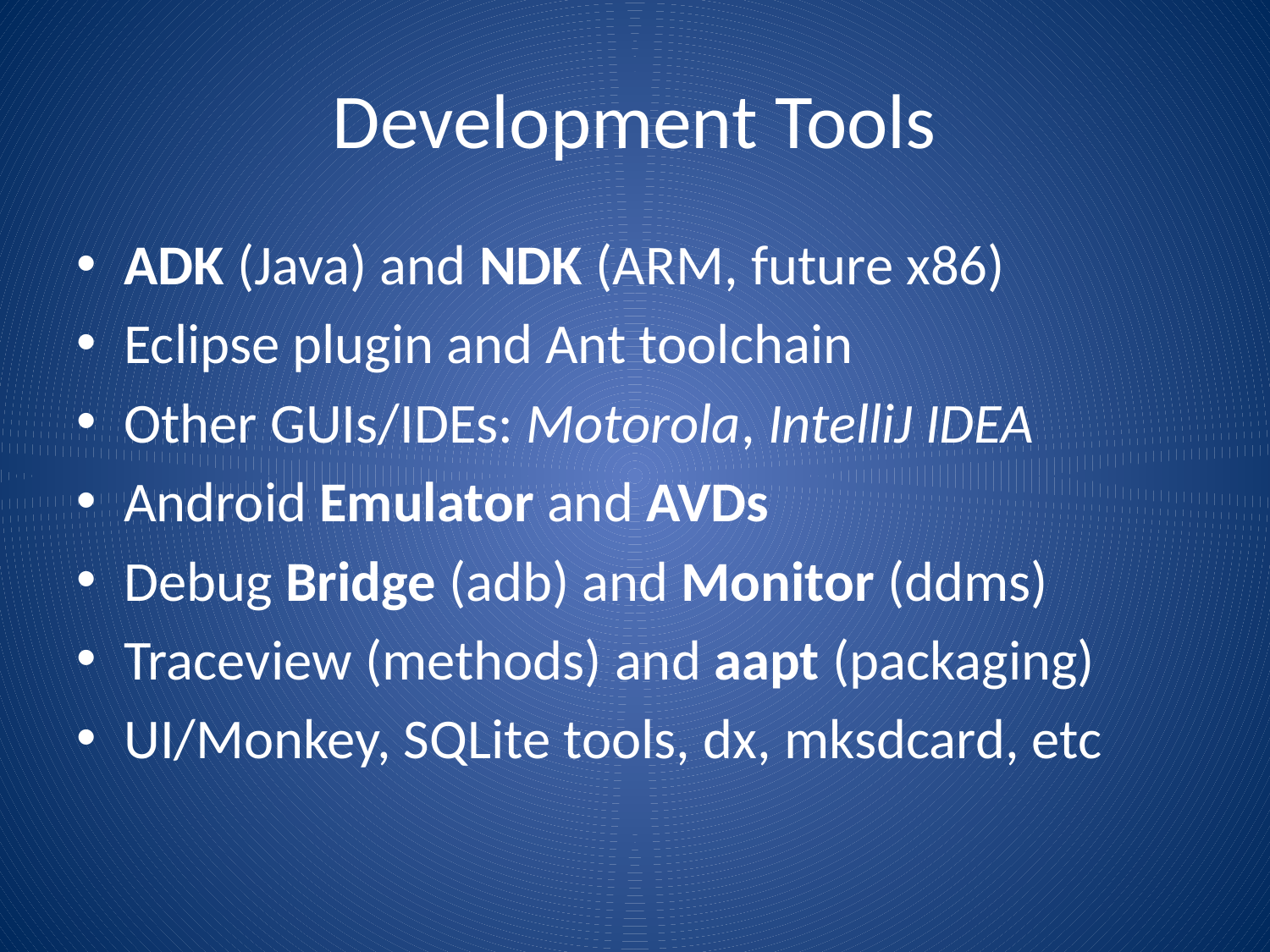

# Development Tools
ADK (Java) and NDK (ARM, future x86)
Eclipse plugin and Ant toolchain
Other GUIs/IDEs: Motorola, IntelliJ IDEA
Android Emulator and AVDs
Debug Bridge (adb) and Monitor (ddms)
Traceview (methods) and aapt (packaging)
UI/Monkey, SQLite tools, dx, mksdcard, etc